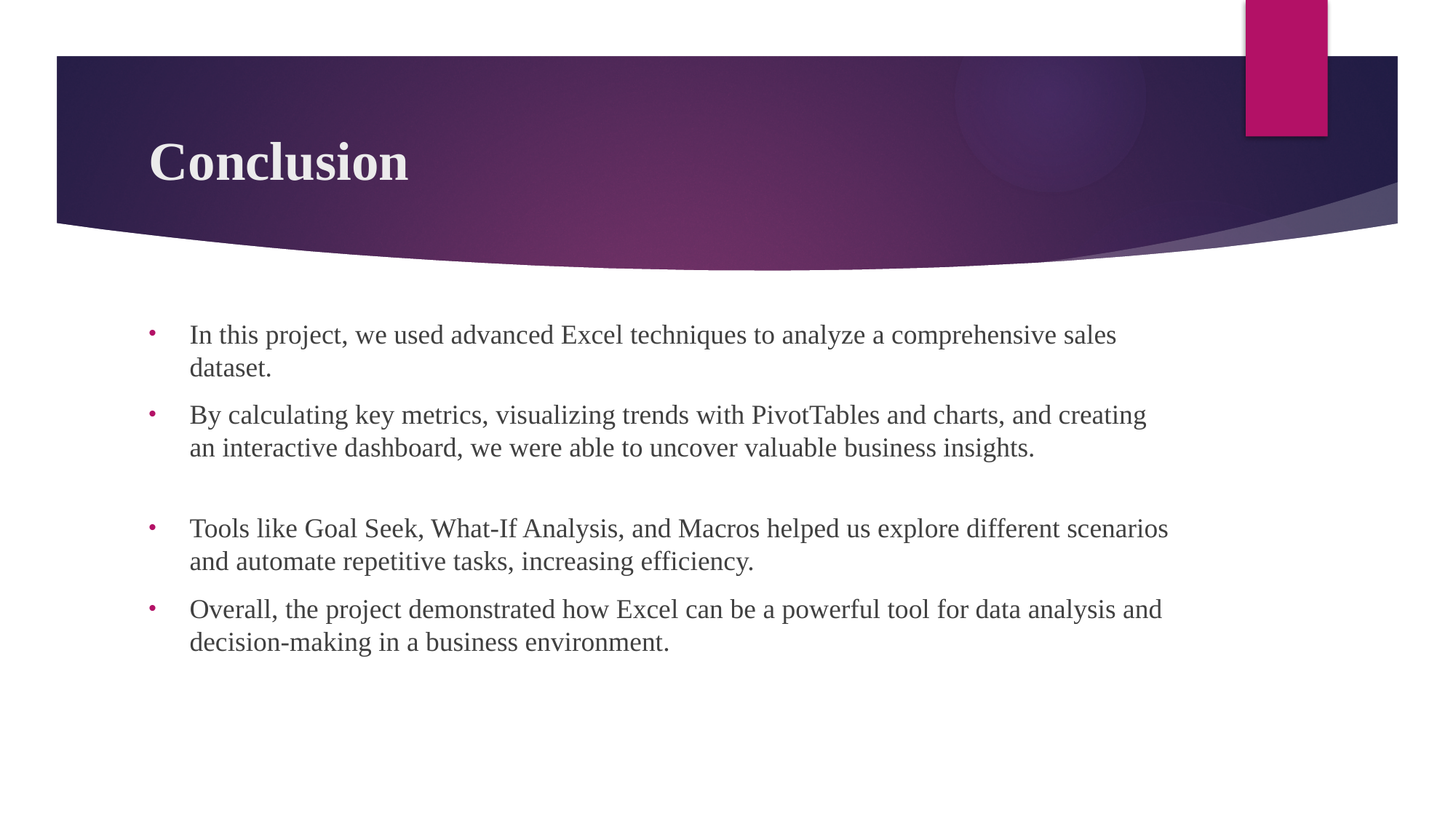

# Conclusion
In this project, we used advanced Excel techniques to analyze a comprehensive sales dataset.
By calculating key metrics, visualizing trends with PivotTables and charts, and creating an interactive dashboard, we were able to uncover valuable business insights.
Tools like Goal Seek, What-If Analysis, and Macros helped us explore different scenarios and automate repetitive tasks, increasing efficiency.
Overall, the project demonstrated how Excel can be a powerful tool for data analysis and decision-making in a business environment.